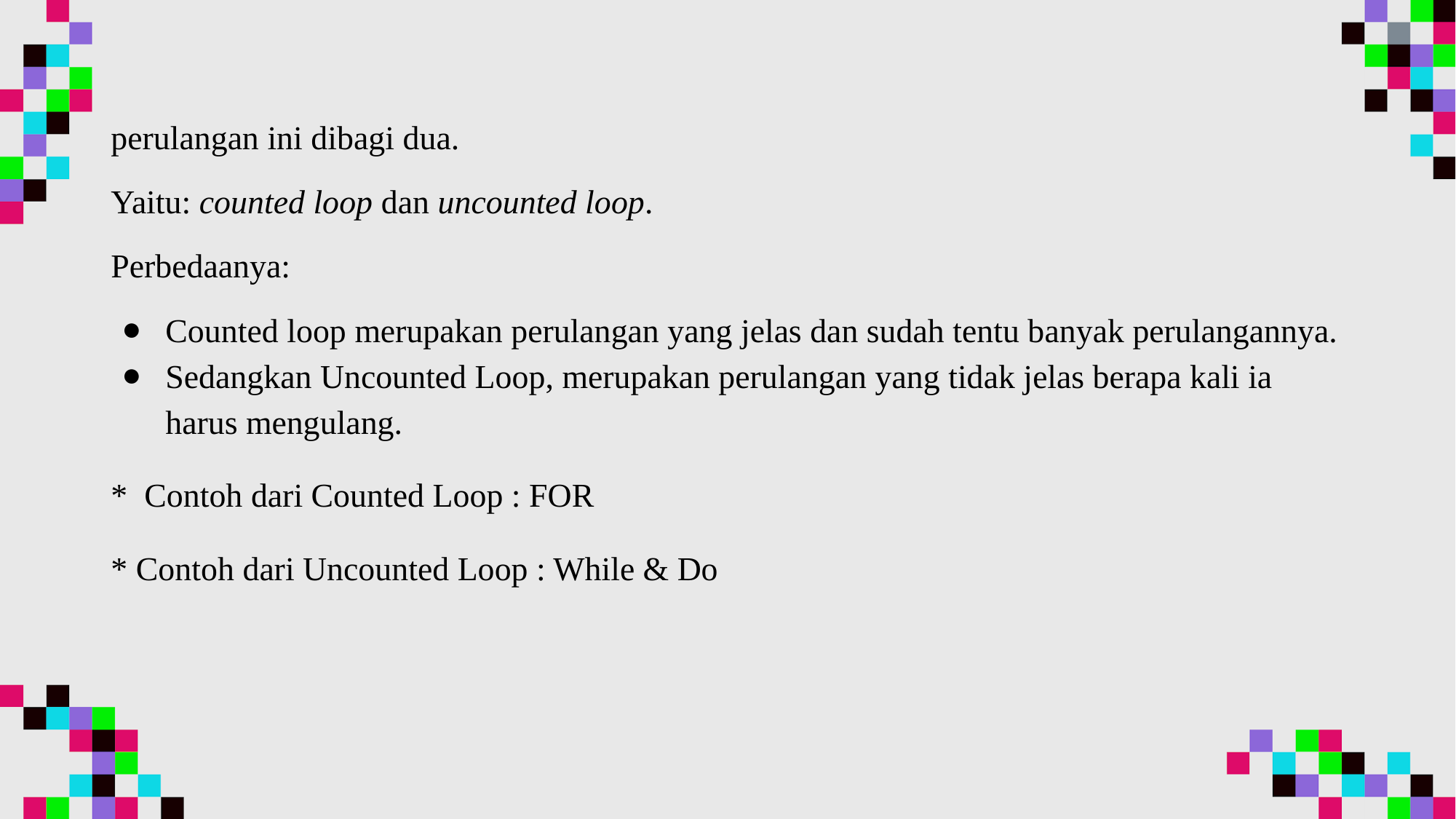

perulangan ini dibagi dua.
Yaitu: counted loop dan uncounted loop.
Perbedaanya:
Counted loop merupakan perulangan yang jelas dan sudah tentu banyak perulangannya.
Sedangkan Uncounted Loop, merupakan perulangan yang tidak jelas berapa kali ia harus mengulang.
*  Contoh dari Counted Loop : FOR
* Contoh dari Uncounted Loop : While & Do